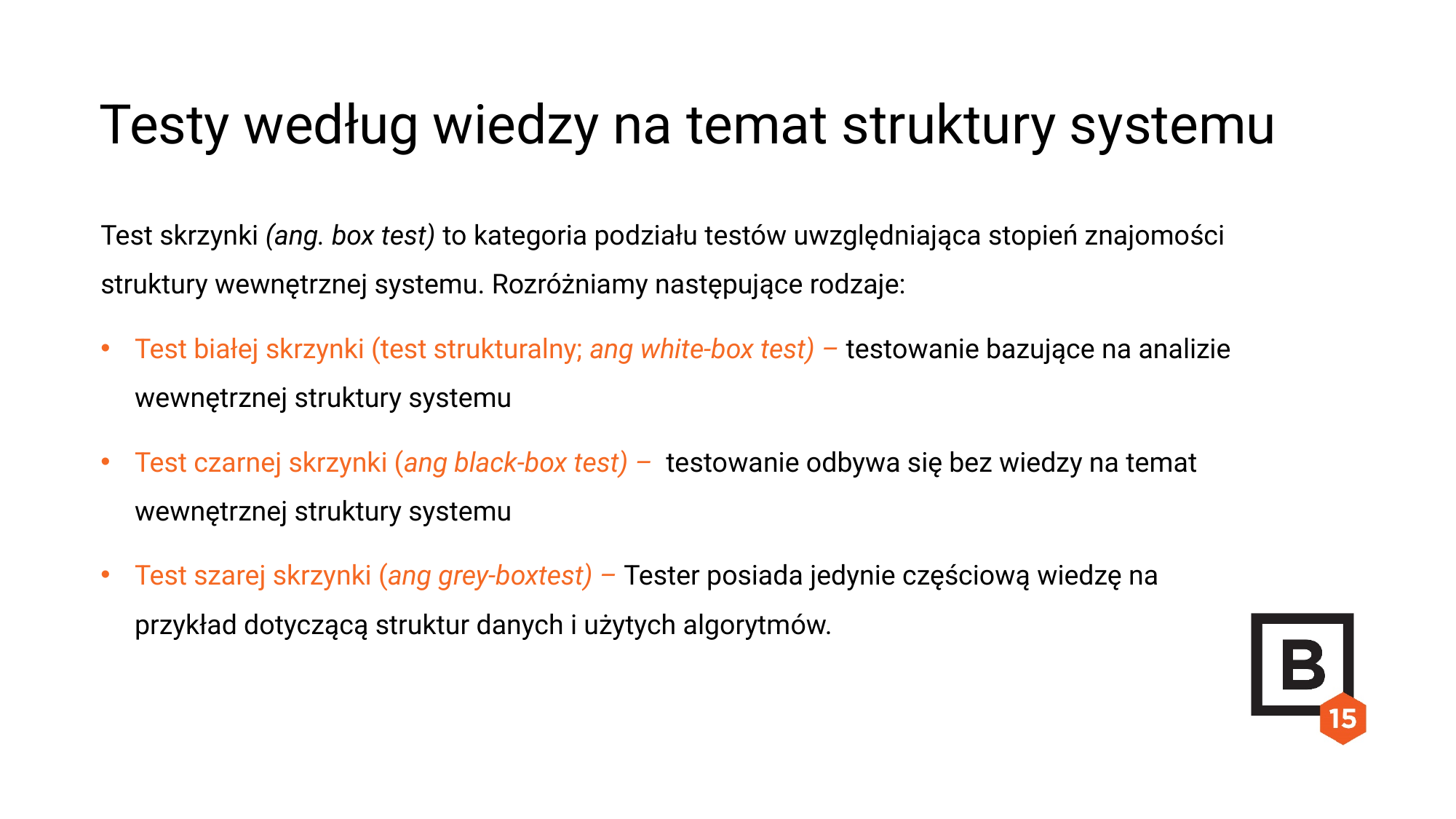

Testy według wiedzy na temat struktury systemu
Test skrzynki (ang. box test) to kategoria podziału testów uwzględniająca stopień znajomości struktury wewnętrznej systemu. Rozróżniamy następujące rodzaje:
Test białej skrzynki (test strukturalny; ang white-box test) – testowanie bazujące na analizie wewnętrznej struktury systemu
Test czarnej skrzynki (ang black-box test) –  testowanie odbywa się bez wiedzy na temat wewnętrznej struktury systemu
Test szarej skrzynki (ang grey-boxtest) – Tester posiada jedynie częściową wiedzę na przykład dotyczącą struktur danych i użytych algorytmów.